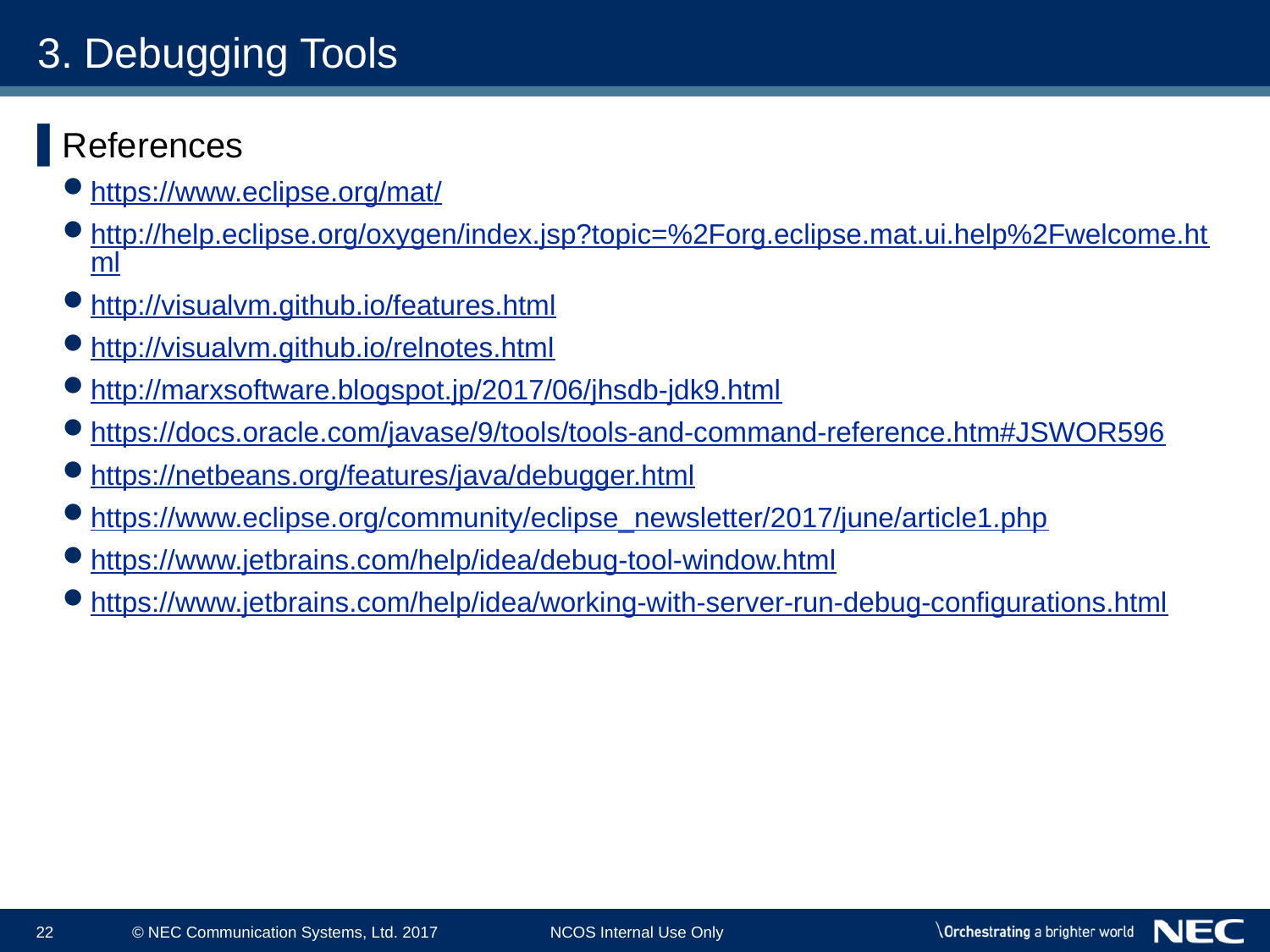

# 3. Debugging Tools
References
https://www.eclipse.org/mat/
http://help.eclipse.org/oxygen/index.jsp?topic=%2Forg.eclipse.mat.ui.help%2Fwelcome.html
http://visualvm.github.io/features.html
http://visualvm.github.io/relnotes.html
http://marxsoftware.blogspot.jp/2017/06/jhsdb-jdk9.html
https://docs.oracle.com/javase/9/tools/tools-and-command-reference.htm#JSWOR596
https://netbeans.org/features/java/debugger.html
https://www.eclipse.org/community/eclipse_newsletter/2017/june/article1.php
https://www.jetbrains.com/help/idea/debug-tool-window.html
https://www.jetbrains.com/help/idea/working-with-server-run-debug-configurations.html